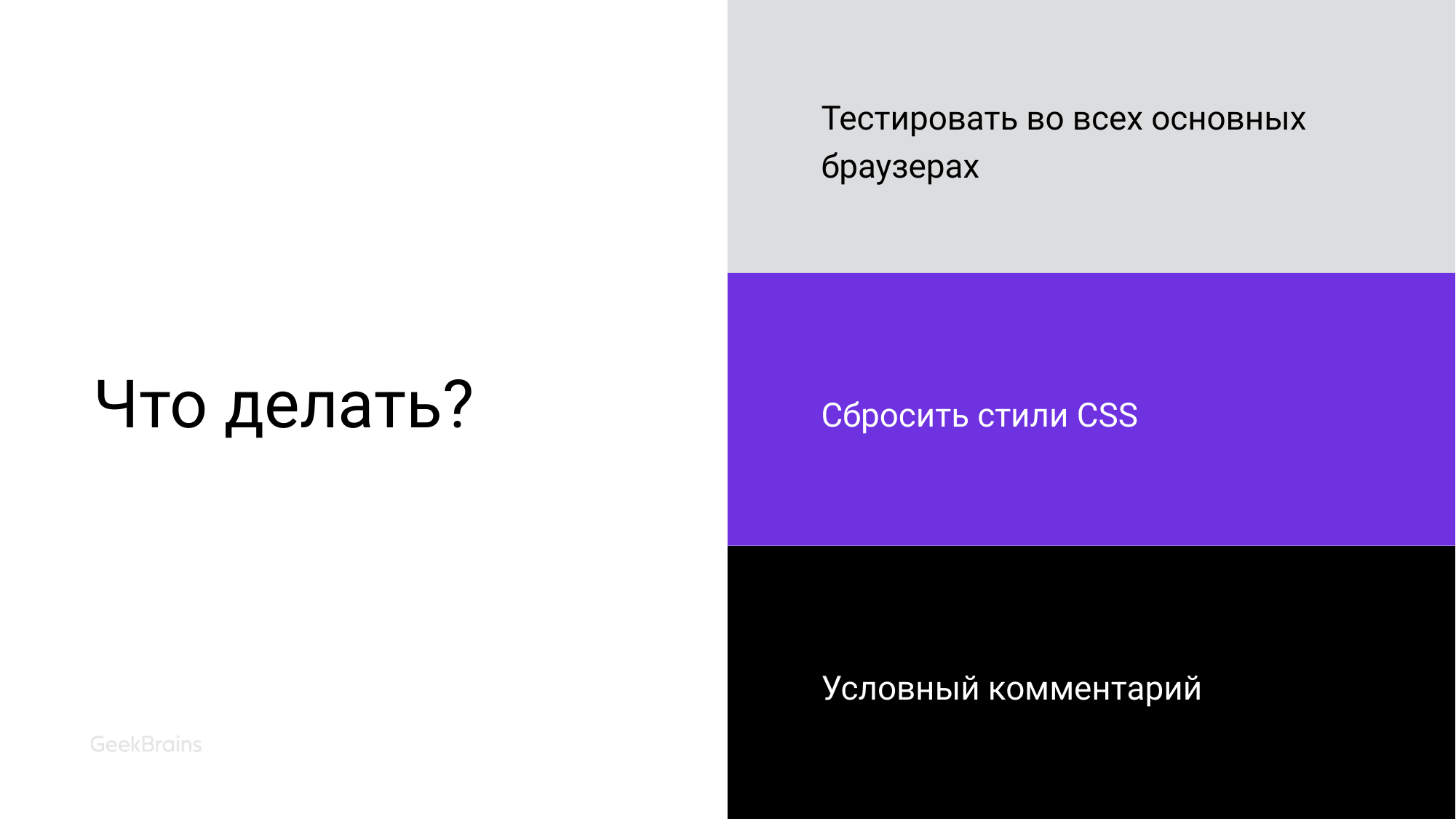

# Что делать?
Тестировать во всех основных браузерах
Сбросить стили CSS
Условный комментарий